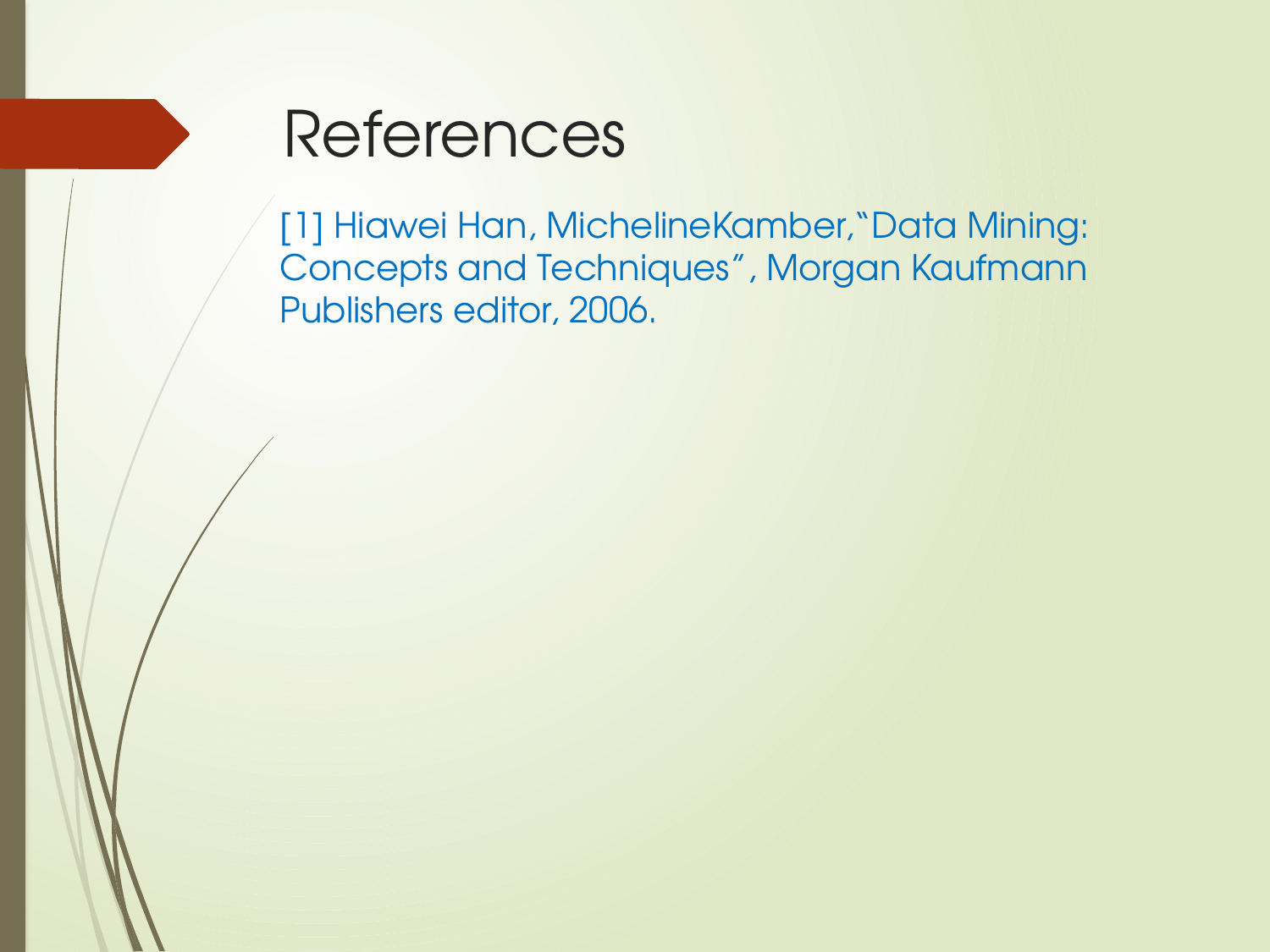

# References
[1] Hiawei Han, MichelineKamber,“Data Mining: Concepts and Techniques”, Morgan Kaufmann Publishers editor, 2006.